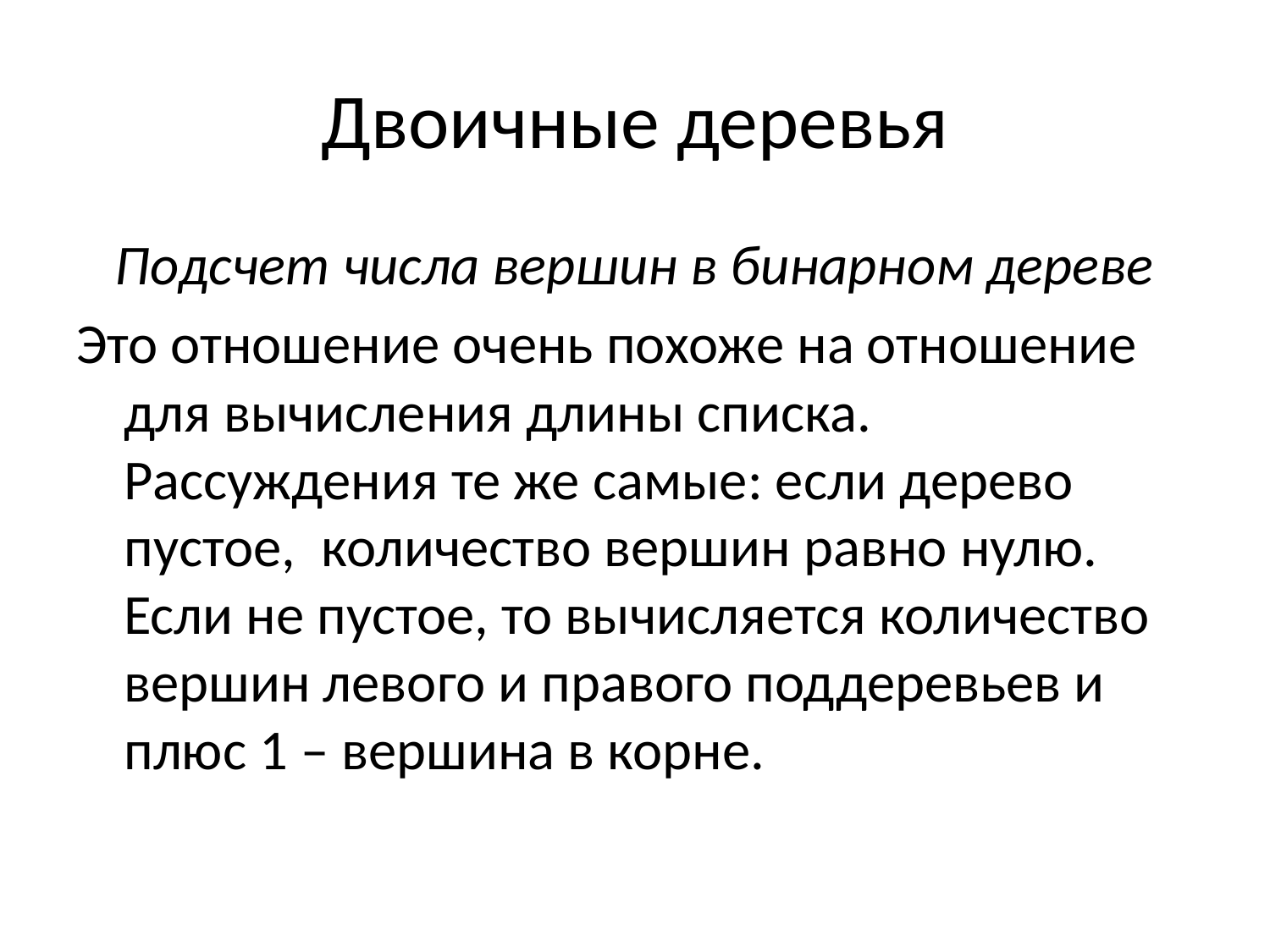

# Двоичные деревья
Подсчет числа вершин в бинарном дереве
Это отношение очень похоже на отношение для вычисления длины списка. Рассуждения те же самые: если дерево пустое,  количество вершин равно нулю. Если не пустое, то вычисляется количество вершин левого и правого поддеревьев и плюс 1 – вершина в корне.